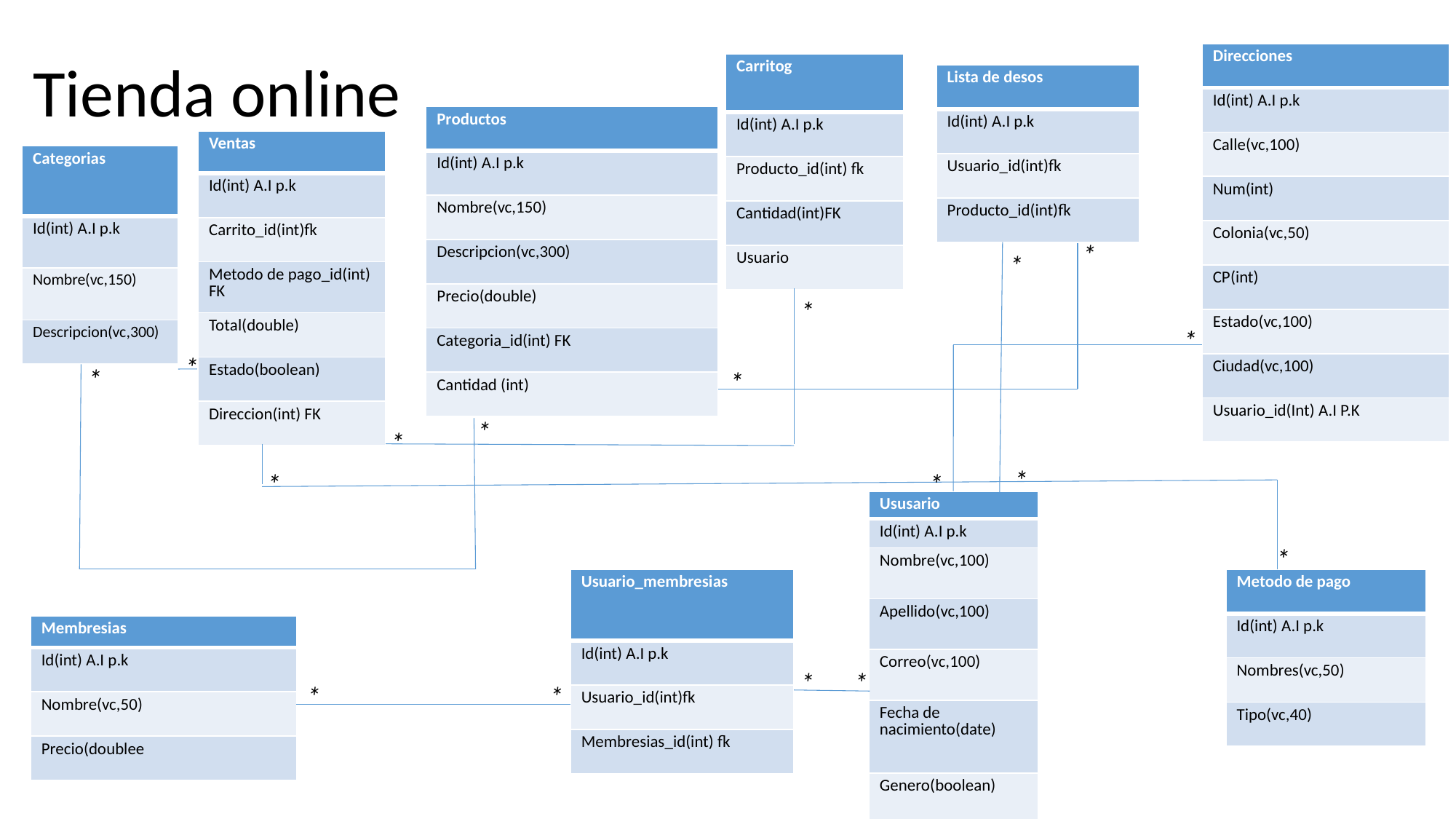

# Tienda online
| Direcciones |
| --- |
| Id(int) A.I p.k |
| Calle(vc,100) |
| Num(int) |
| Colonia(vc,50) |
| CP(int) |
| Estado(vc,100) |
| Ciudad(vc,100) |
| Usuario\_id(Int) A.I P.K |
| Carritog |
| --- |
| Id(int) A.I p.k |
| Producto\_id(int) fk |
| Cantidad(int)FK |
| Usuario |
| Lista de desos |
| --- |
| Id(int) A.I p.k |
| Usuario\_id(int)fk |
| Producto\_id(int)fk |
| Productos |
| --- |
| Id(int) A.I p.k |
| Nombre(vc,150) |
| Descripcion(vc,300) |
| Precio(double) |
| Categoria\_id(int) FK |
| Cantidad (int) |
| Ventas |
| --- |
| Id(int) A.I p.k |
| Carrito\_id(int)fk |
| Metodo de pago\_id(int) FK |
| Total(double) |
| Estado(boolean) |
| Direccion(int) FK |
| Categorias |
| --- |
| Id(int) A.I p.k |
| Nombre(vc,150) |
| Descripcion(vc,300) |
*
*
*
*
*
*
*
*
*
*
*
*
*
| Ususario |
| --- |
| Id(int) A.I p.k |
| Nombre(vc,100) |
| Apellido(vc,100) |
| Correo(vc,100) |
| Fecha de nacimiento(date) |
| Genero(boolean) |
*
| Usuario\_membresias |
| --- |
| Id(int) A.I p.k |
| Usuario\_id(int)fk |
| Membresias\_id(int) fk |
| Metodo de pago |
| --- |
| Id(int) A.I p.k |
| Nombres(vc,50) |
| Tipo(vc,40) |
| Membresias |
| --- |
| Id(int) A.I p.k |
| Nombre(vc,50) |
| Precio(doublee |
*
*
*
*